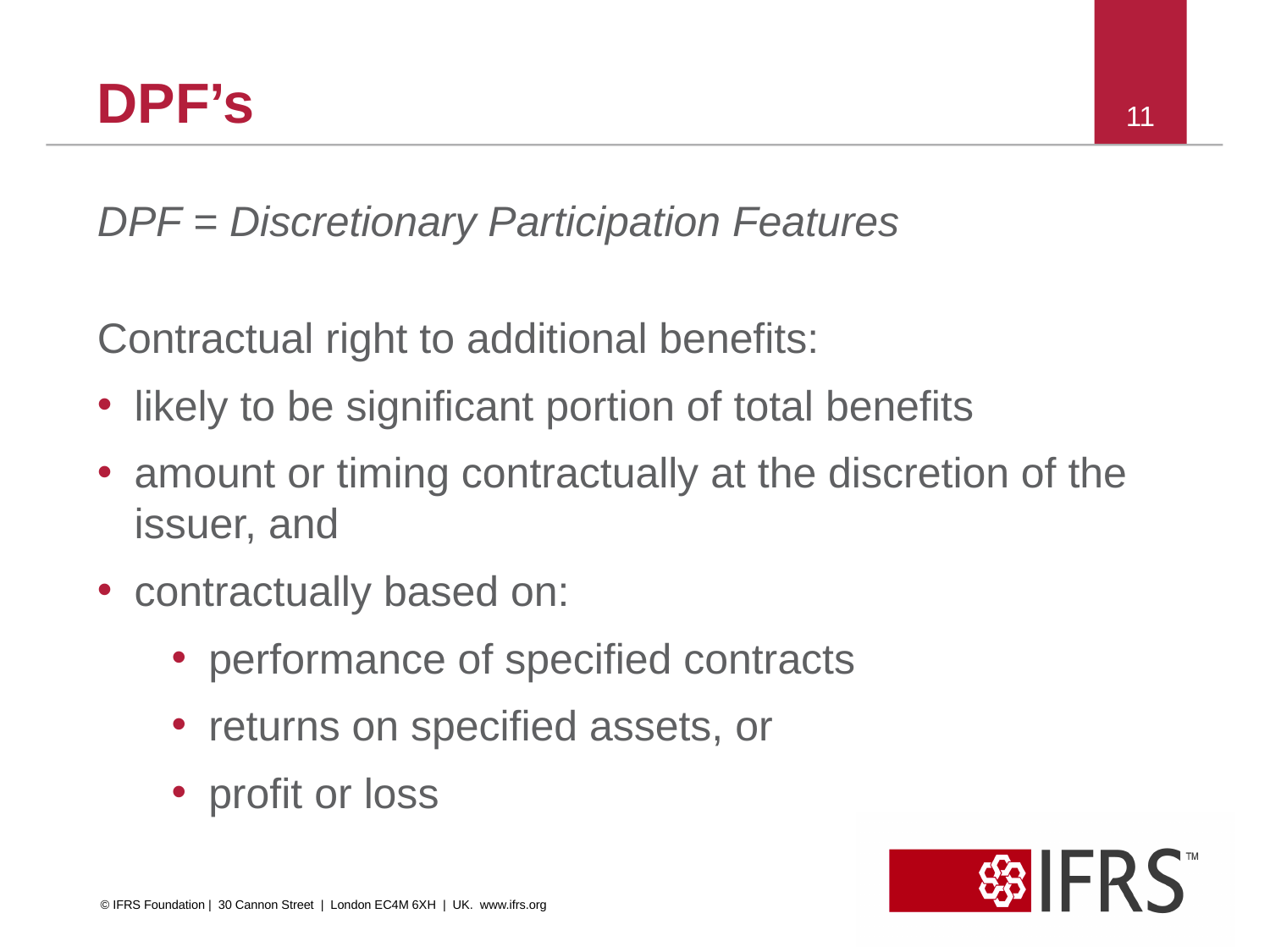

# DPF’s
11
DPF = Discretionary Participation Features

Contractual right to additional benefits:
likely to be significant portion of total benefits
amount or timing contractually at the discretion of the issuer, and
contractually based on:
performance of specified contracts
returns on specified assets, or
profit or loss
© IFRS Foundation |  30 Cannon Street  |  London EC4M 6XH  |  UK.  www.ifrs.org